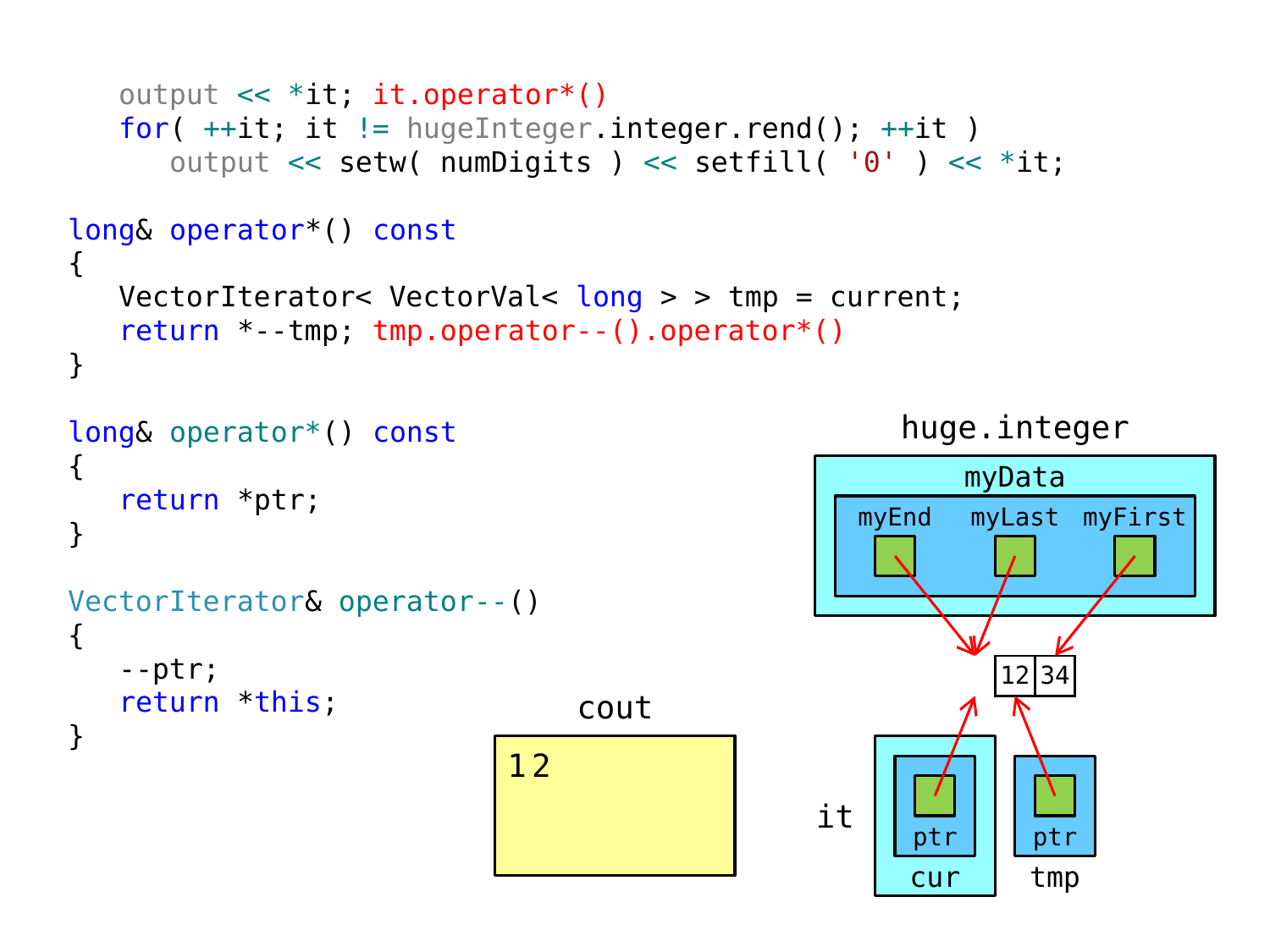

output << *it; it.operator*()
   for( ++it; it != hugeInteger.integer.rend(); ++it )
      output << setw( numDigits ) << setfill( '0' ) << *it;

long& operator*() const
{
   VectorIterator< VectorVal< long > > tmp = current;
   return *--tmp; tmp.operator--().operator*()
}

long& operator*() const
{
   return *ptr;
}

VectorIterator& operator--()
{
   --ptr;
   return *this;
}

huge.integer

myData

myFirst
myEnd
myLast

| 12 | 34 |
| --- | --- |
cout
12

it

ptr
ptr
cur
tmp